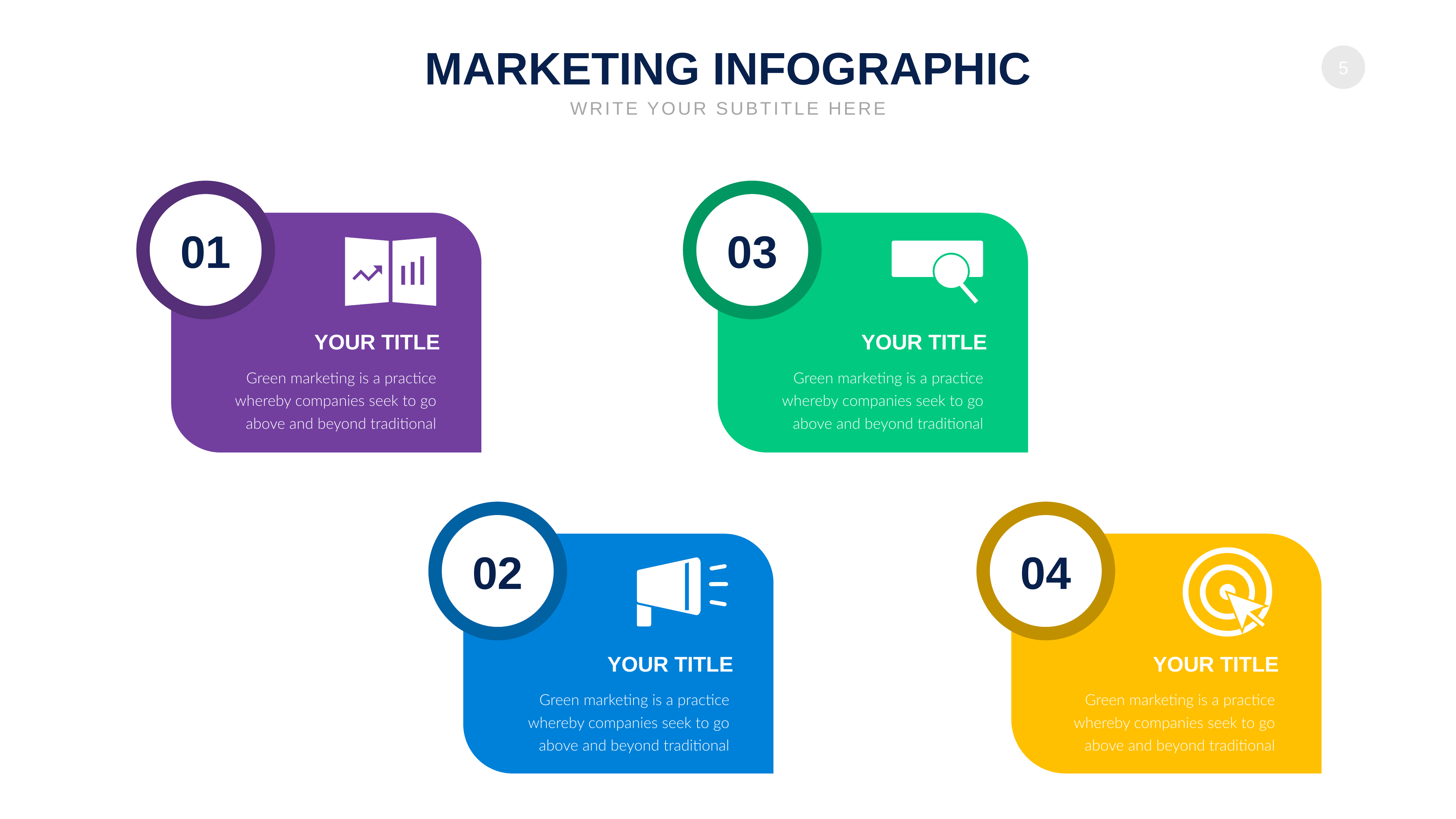

MARKETING INFOGRAPHIC
WRITE YOUR SUBTITLE HERE

01
03

YOUR TITLE
YOUR TITLE
Green marketing is a practice whereby companies seek to go above and beyond traditional
Green marketing is a practice whereby companies seek to go above and beyond traditional

02
04

YOUR TITLE
YOUR TITLE
Green marketing is a practice whereby companies seek to go above and beyond traditional
Green marketing is a practice whereby companies seek to go above and beyond traditional